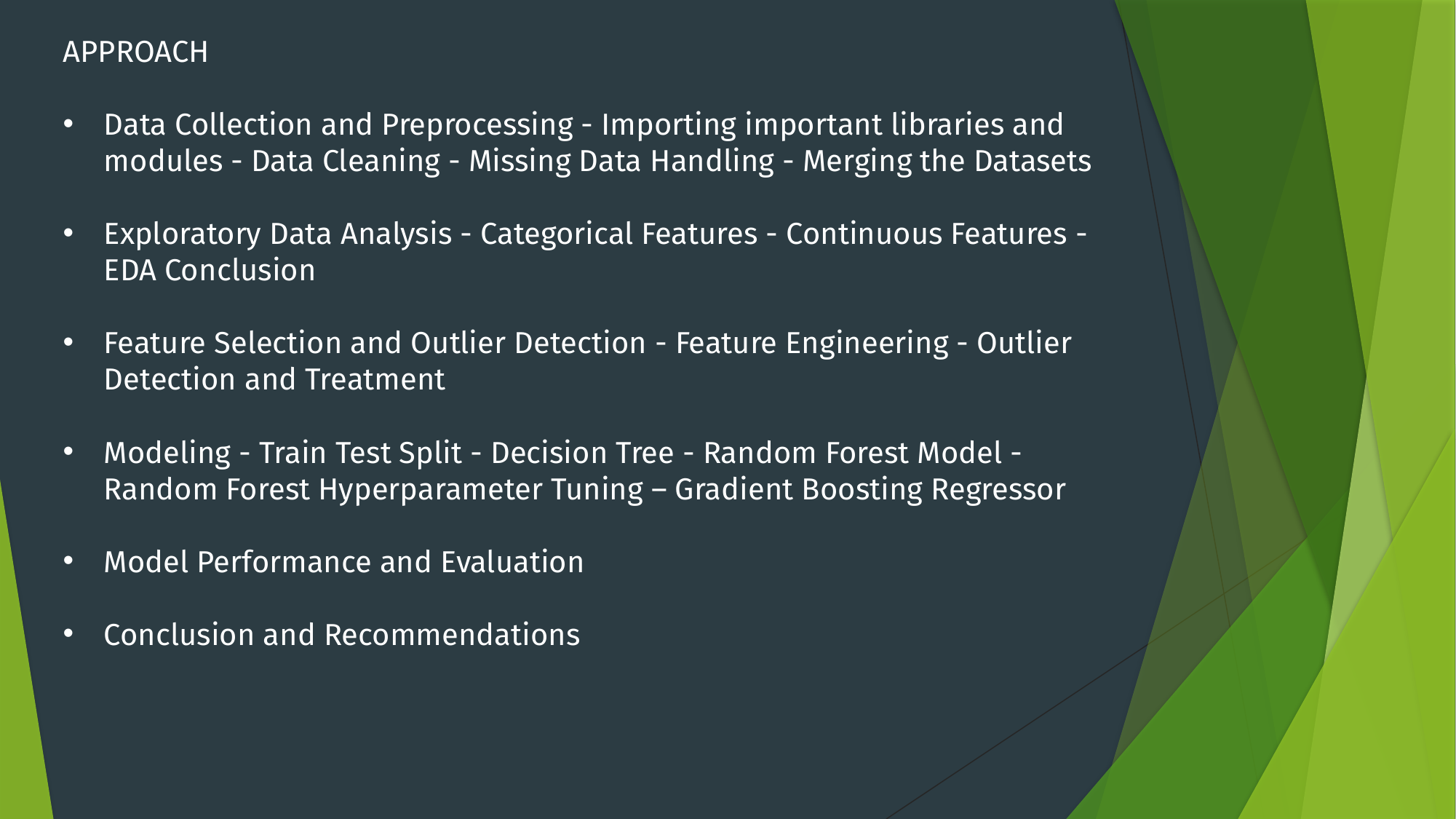

APPROACH

Data Collection and Preprocessing - Importing important libraries and modules - Data Cleaning - Missing Data Handling - Merging the Datasets

Exploratory Data Analysis - Categorical Features - Continuous Features - EDA Conclusion

Feature Selection and Outlier Detection - Feature Engineering - Outlier Detection and Treatment

Modeling - Train Test Split - Decision Tree - Random Forest Model - Random Forest Hyperparameter Tuning – Gradient Boosting Regressor

Model Performance and Evaluation

Conclusion and Recommendations